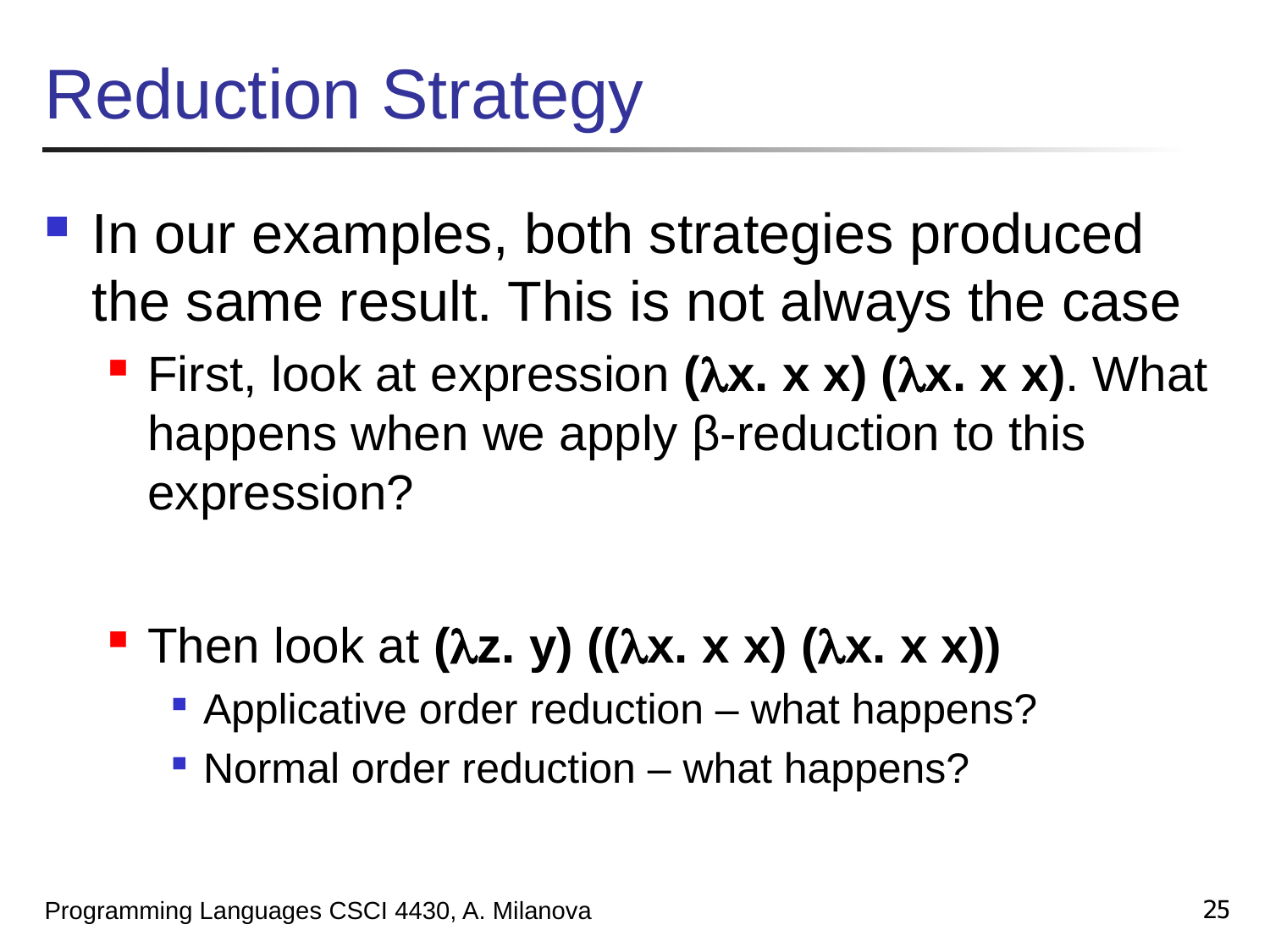

# Reduction Strategy
In our examples, both strategies produced the same result. This is not always the case
First, look at expression (λx. x x) (λx. x x). What happens when we apply β-reduction to this expression?

Then look at (λz. y) ((λx. x x) (λx. x x))
Applicative order reduction – what happens?
Normal order reduction – what happens?
25
Programming Languages CSCI 4430, A. Milanova